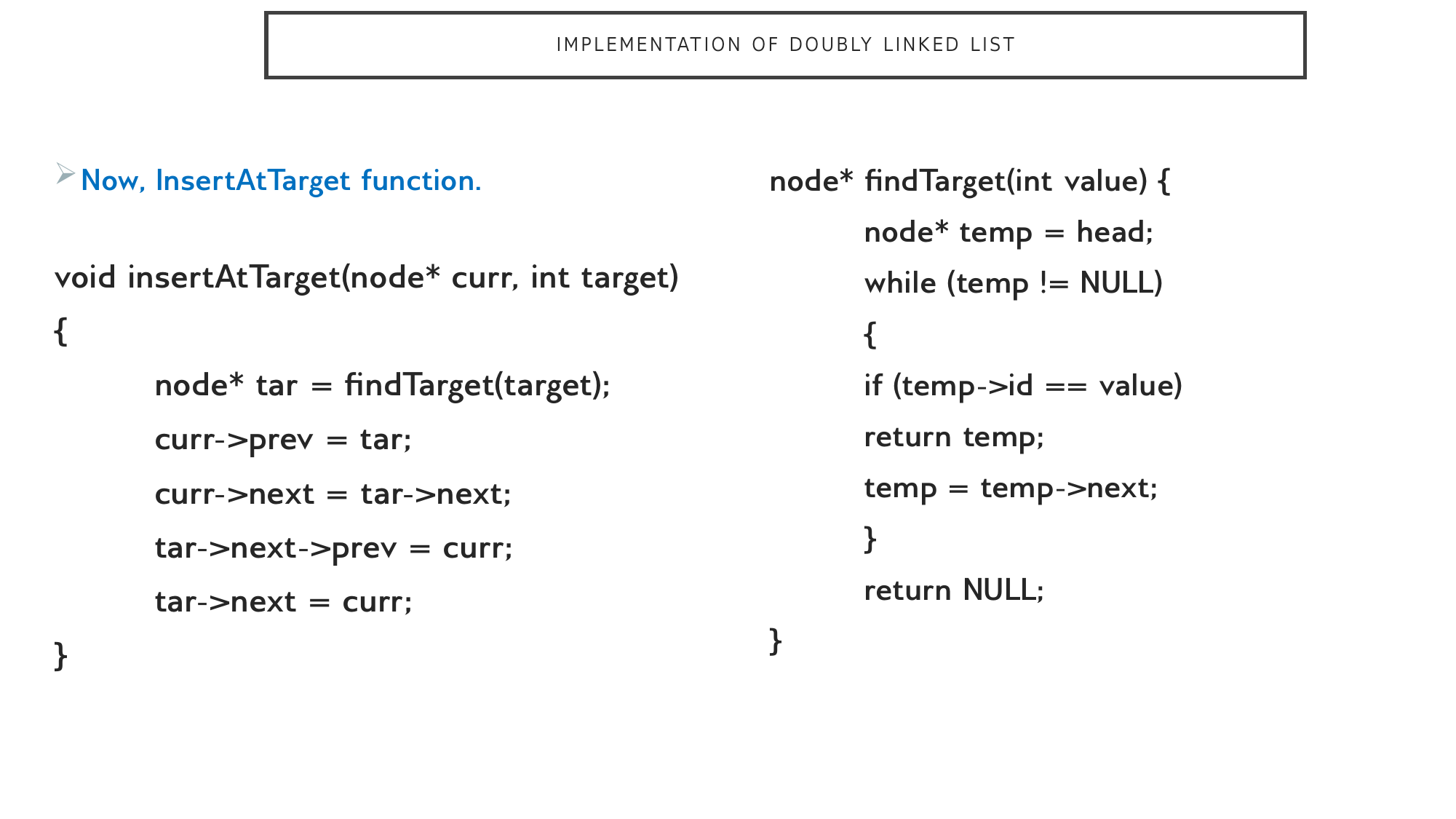

# Implementation of Doubly linked list
node* findTarget(int value) {
	node* temp = head;
	while (temp != NULL)
	{
		if (temp->id == value)
			return temp;
		temp = temp->next;
	}
	return NULL;
}

Now, InsertAtTarget function.

void insertAtTarget(node* curr, int target)
{
	node* tar = findTarget(target);
	curr->prev = tar;
	curr->next = tar->next;
	tar->next->prev = curr;
	tar->next = curr;
}